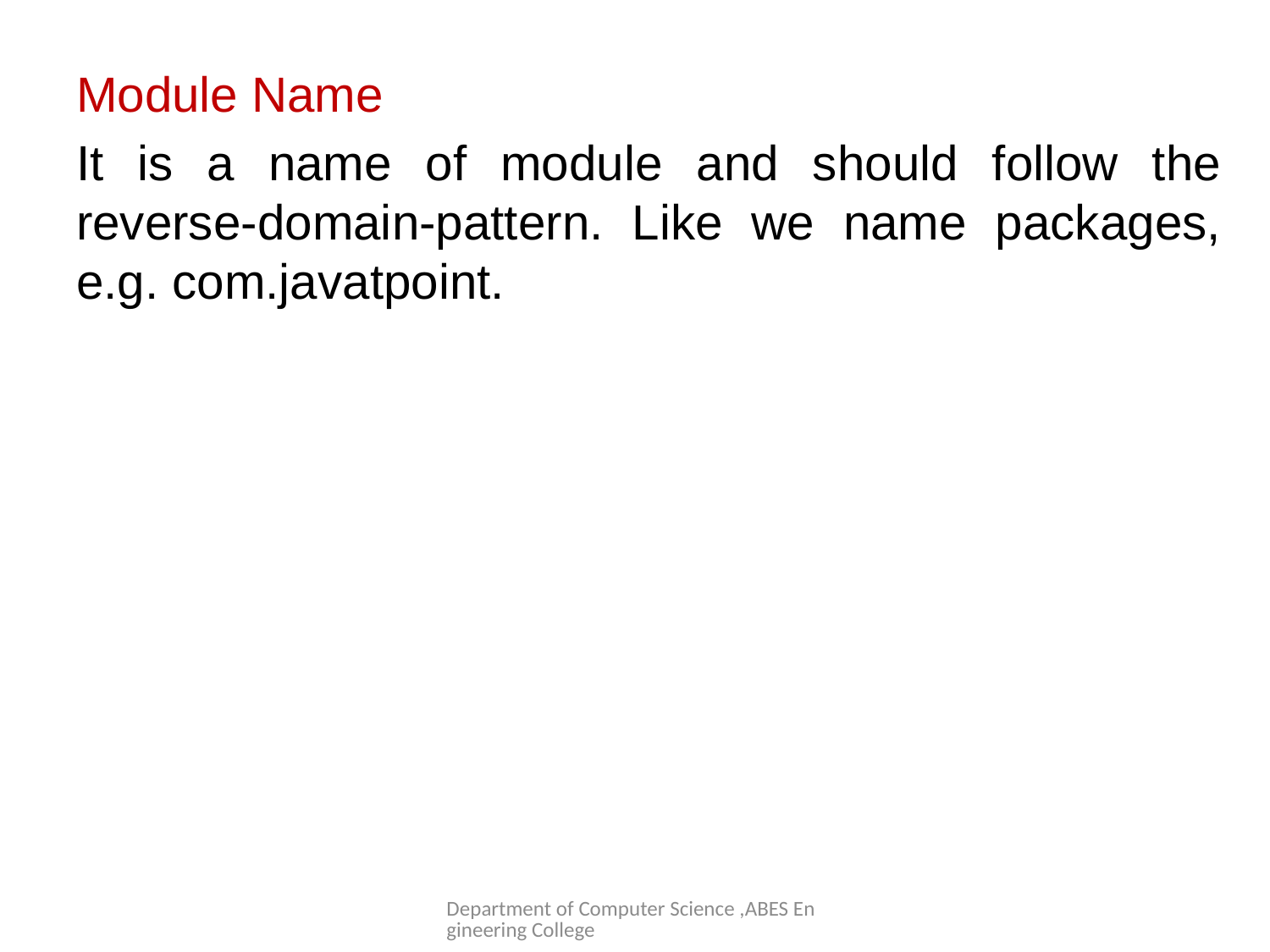

#
Module Name
It is a name of module and should follow the reverse-domain-pattern. Like we name packages, e.g. com.javatpoint.
Department of Computer Science ,ABES Engineering College